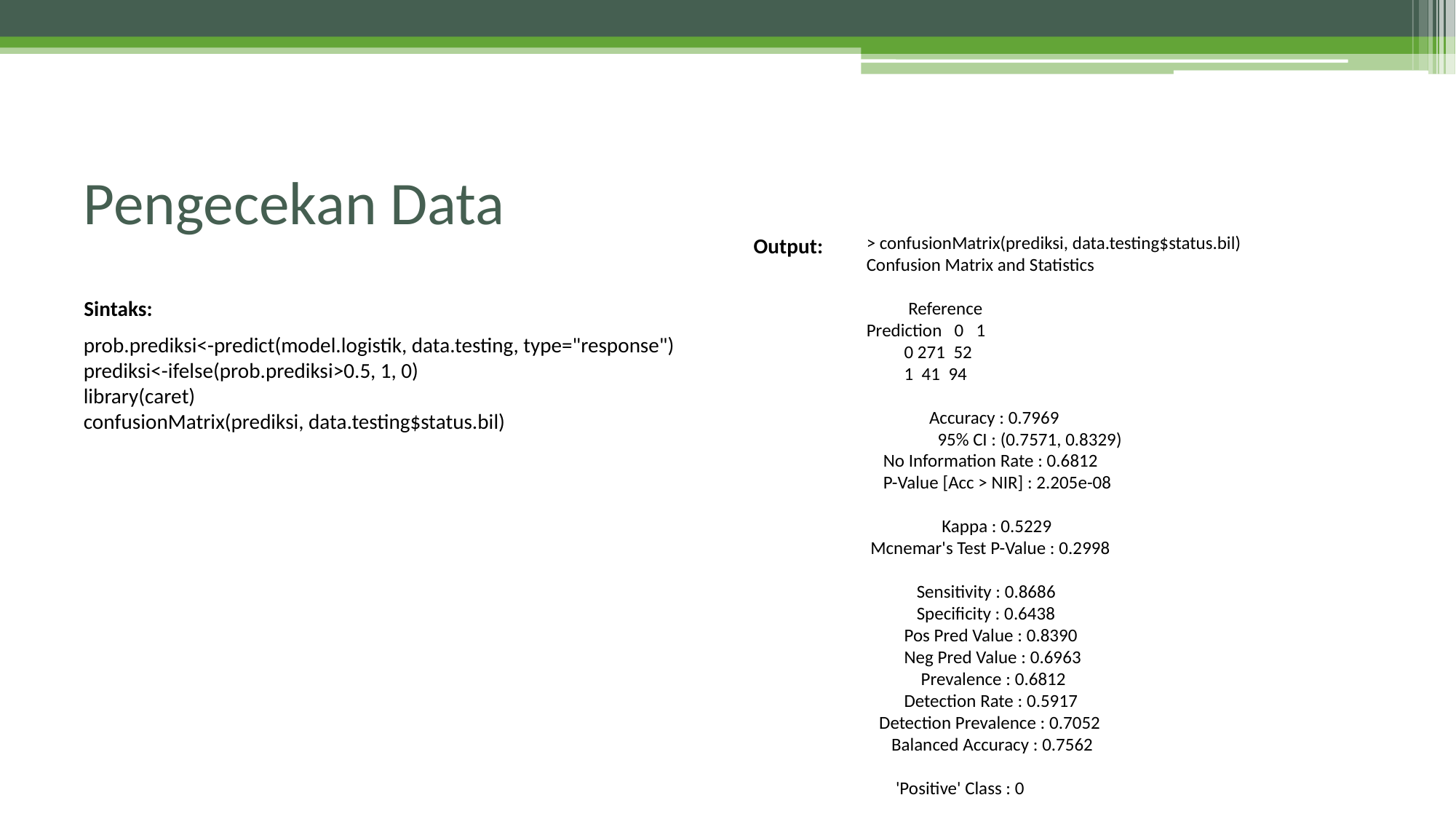

# Pengecekan Data
> confusionMatrix(prediksi, data.testing$status.bil)
Confusion Matrix and Statistics

          Reference
Prediction   0   1
         0 271  52
         1  41  94

               Accuracy : 0.7969
                 95% CI : (0.7571, 0.8329)
    No Information Rate : 0.6812
    P-Value [Acc > NIR] : 2.205e-08

                  Kappa : 0.5229
 Mcnemar's Test P-Value : 0.2998

            Sensitivity : 0.8686
            Specificity : 0.6438
         Pos Pred Value : 0.8390
         Neg Pred Value : 0.6963
             Prevalence : 0.6812
         Detection Rate : 0.5917
   Detection Prevalence : 0.7052
      Balanced Accuracy : 0.7562

       'Positive' Class : 0
Output:
Sintaks:
prob.prediksi<-predict(model.logistik, data.testing, type="response")
prediksi<-ifelse(prob.prediksi>0.5, 1, 0)
library(caret)
confusionMatrix(prediksi, data.testing$status.bil)